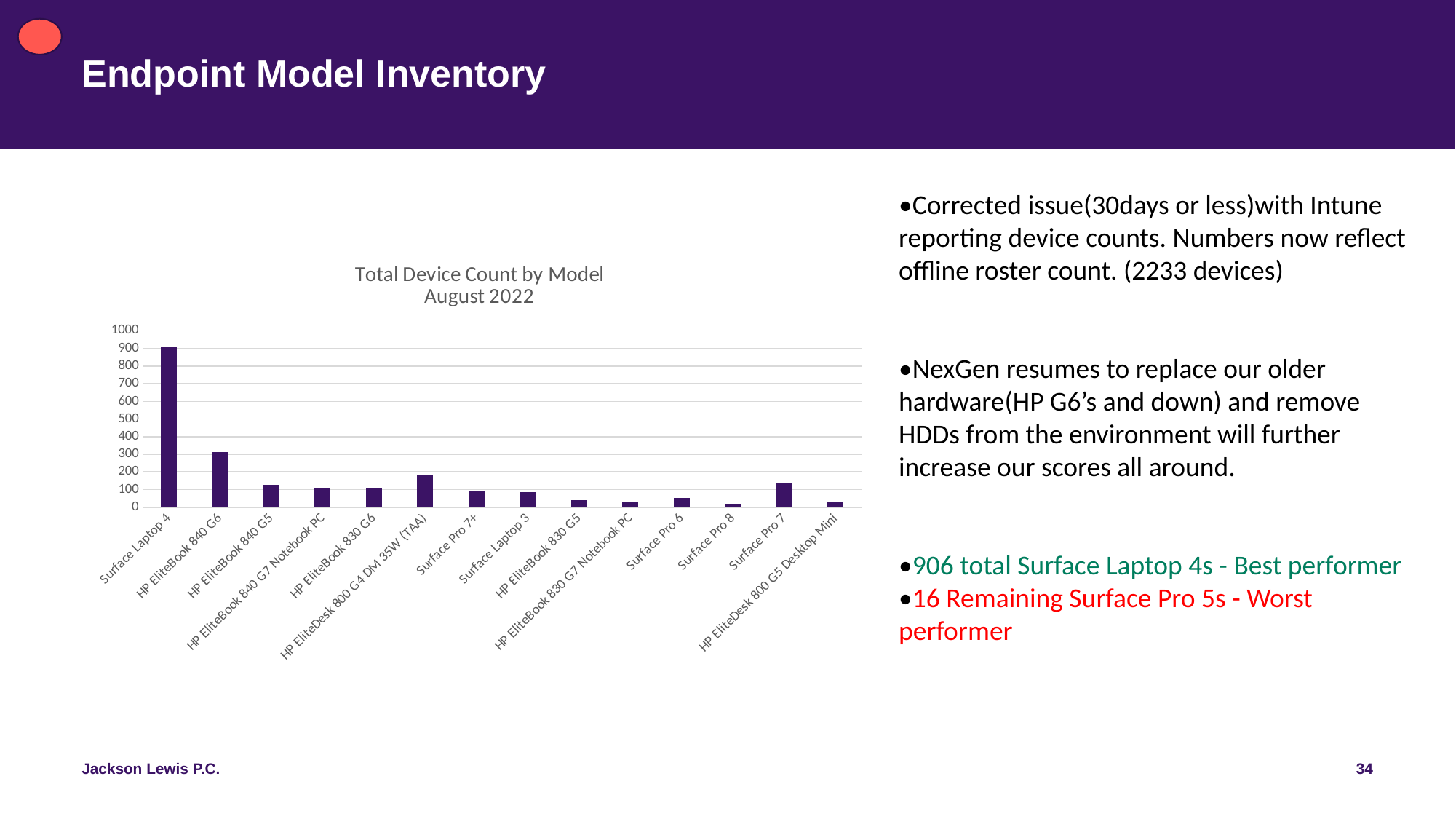

# Endpoint Model Inventory
•Corrected issue(30days or less)with Intune reporting device counts. Numbers now reflect offline roster count. (2233 devices)

•NexGen resumes to replace our older hardware(HP G6’s and down) and remove HDDs from the environment will further increase our scores all around.

•906 total Surface Laptop 4s - Best performer
•16 Remaining Surface Pro 5s - Worst performer

### Chart: Total Device Count by Model August 2022

| Category | TotalDeviceRecordCount |
|---|---|
| Surface Laptop 4 | 906.0 |
| HP EliteBook 840 G6 | 311.0 |
| HP EliteBook 840 G5 | 125.0 |
| HP EliteBook 840 G7 Notebook PC | 105.0 |
| HP EliteBook 830 G6 | 107.0 |
| HP EliteDesk 800 G4 DM 35W (TAA) | 186.0 |
| Surface Pro 7+ | 94.0 |
| Surface Laptop 3 | 87.0 |
| HP EliteBook 830 G5 | 42.0 |
| HP EliteBook 830 G7 Notebook PC | 30.0 |
| Surface Pro 6 | 51.0 |
| Surface Pro 8 | 19.0 |
| Surface Pro 7 | 140.0 |
| HP EliteDesk 800 G5 Desktop Mini | 30.0 |
34
Jackson Lewis P.C.